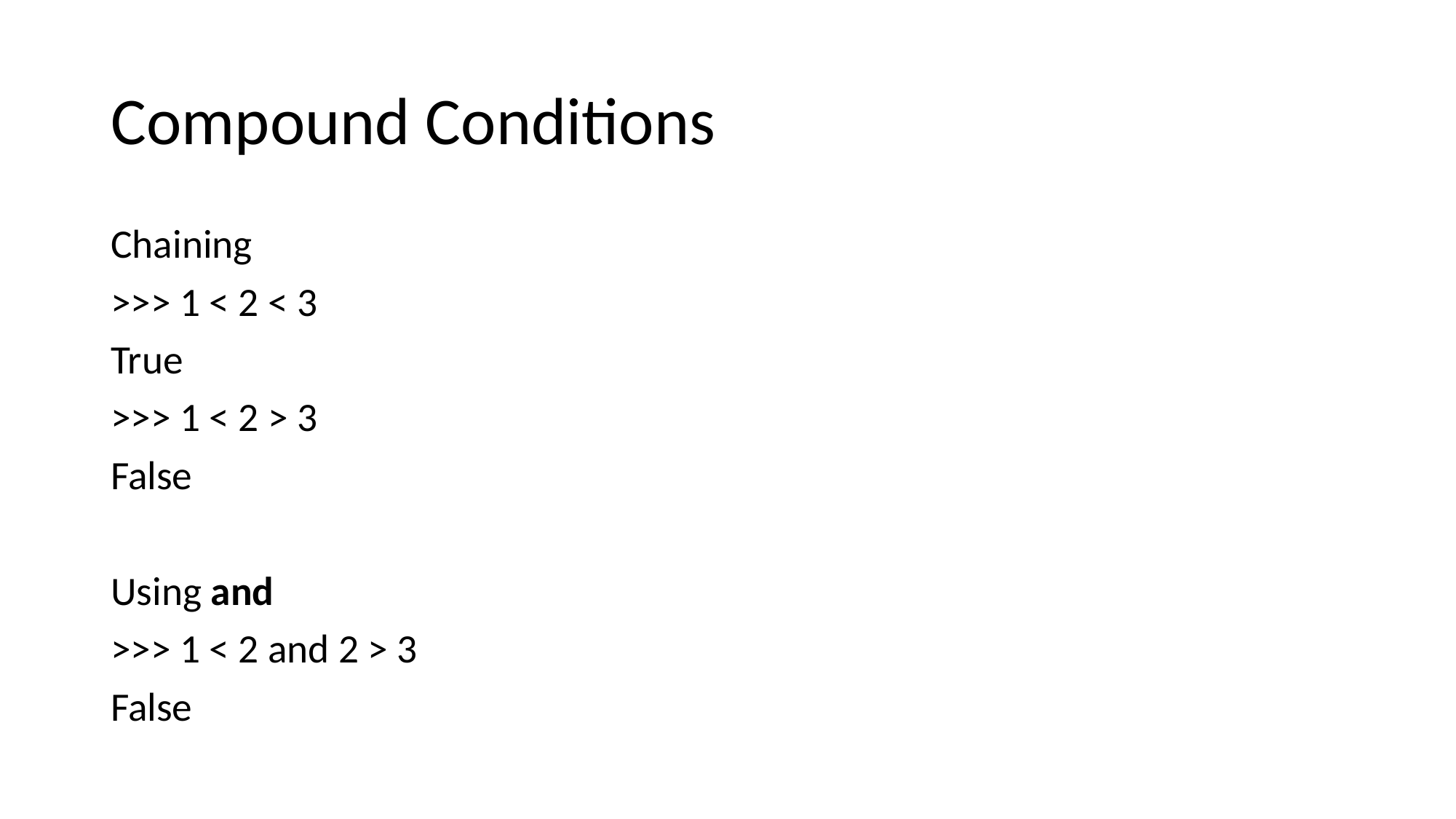

# Compound Conditions
Chaining
>>> 1 < 2 < 3
True
>>> 1 < 2 > 3
False

Using and
>>> 1 < 2 and 2 > 3
False